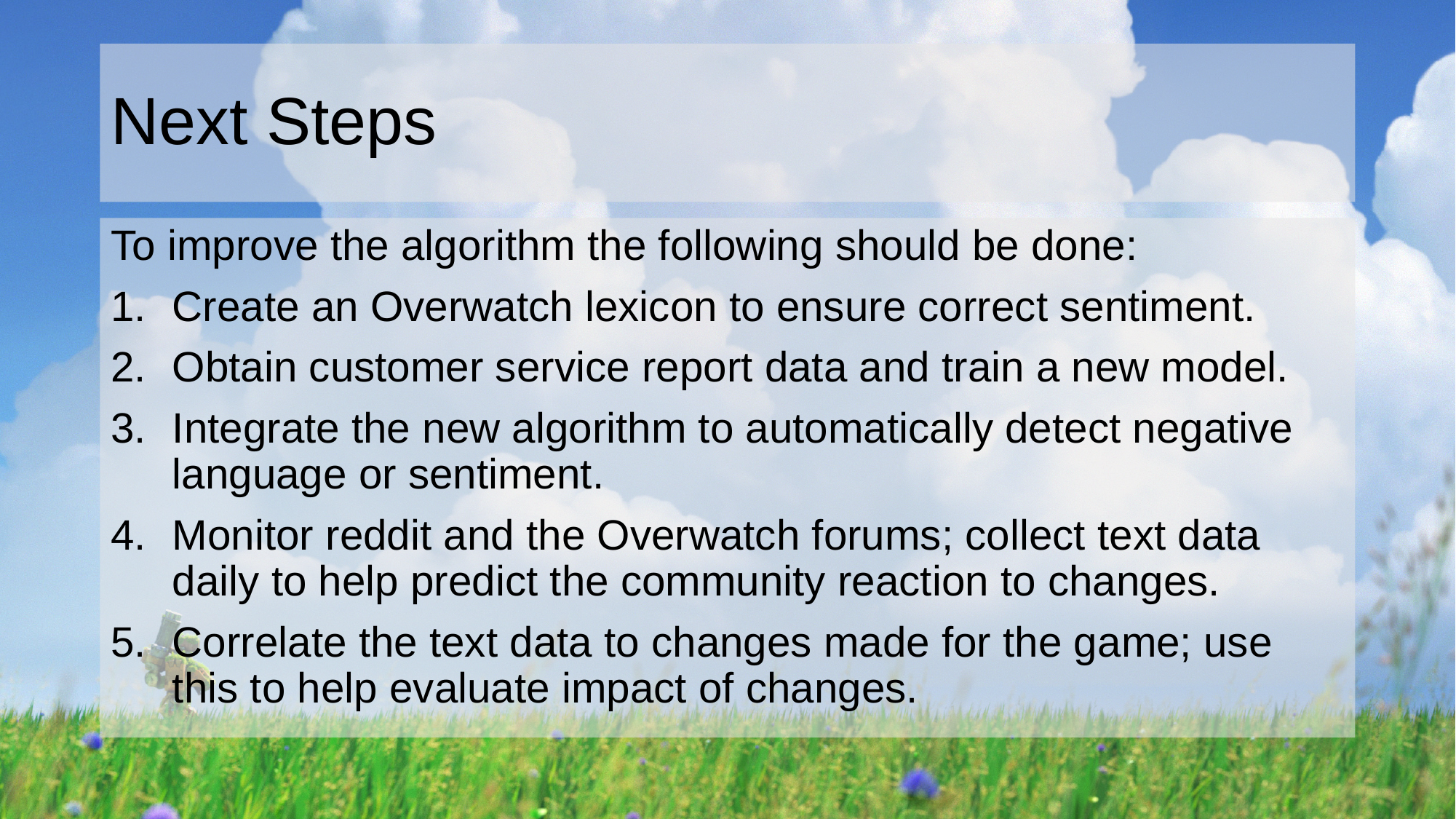

# Next Steps
To improve the algorithm the following should be done:
Create an Overwatch lexicon to ensure correct sentiment.
Obtain customer service report data and train a new model.
Integrate the new algorithm to automatically detect negative language or sentiment.
Monitor reddit and the Overwatch forums; collect text data daily to help predict the community reaction to changes.
Correlate the text data to changes made for the game; use this to help evaluate impact of changes.